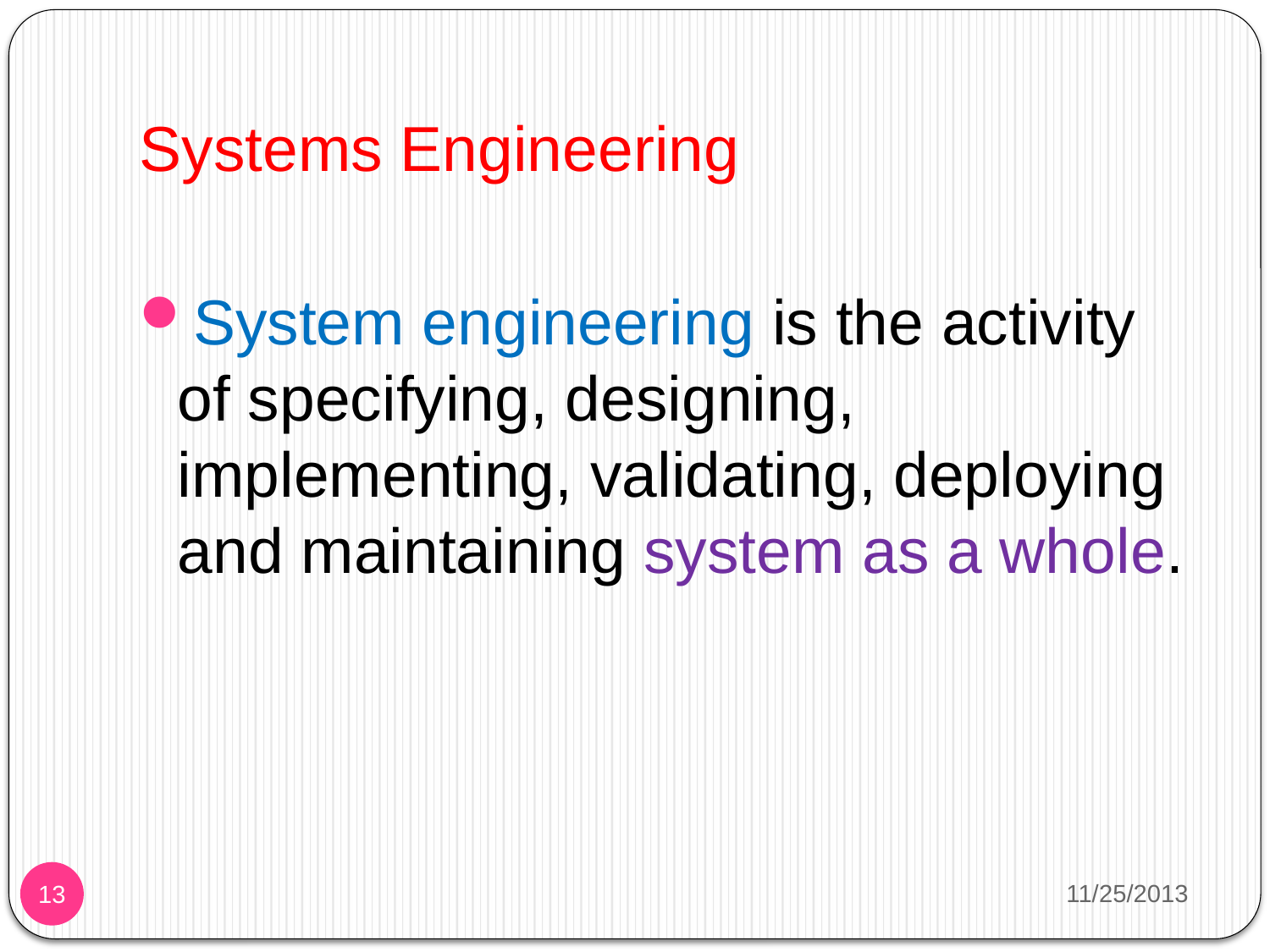

# Systems Engineering
System engineering is the activity of specifying, designing, implementing, validating, deploying and maintaining system as a whole.
11/25/2013
13